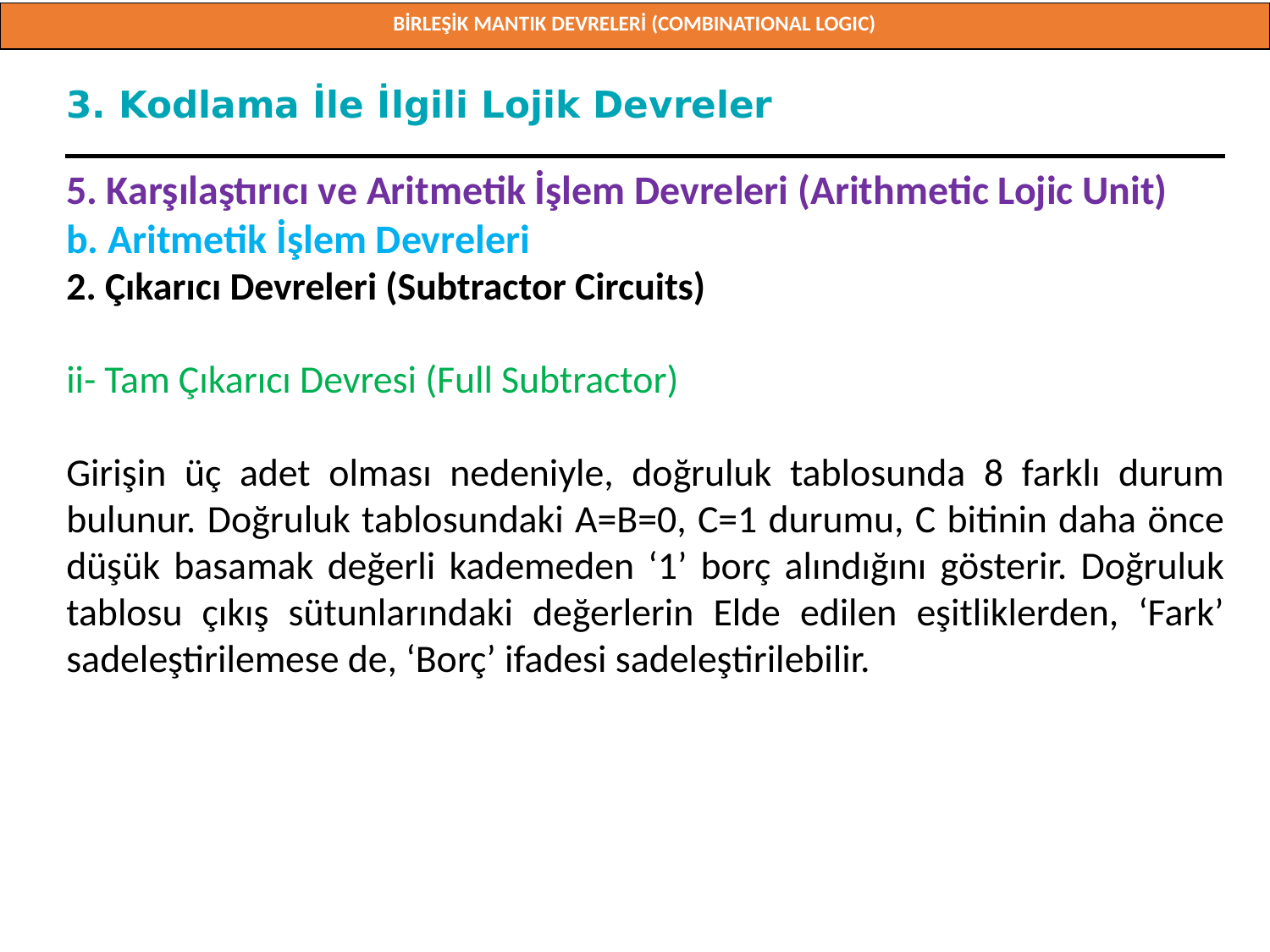

BİRLEŞİK MANTIK DEVRELERİ (COMBINATIONAL LOGIC)

Doç. Dr. Orhan ER
3. Kodlama İle İlgili Lojik Devreler
5. Karşılaştırıcı ve Aritmetik İşlem Devreleri (Arithmetic Lojic Unit)
b. Aritmetik İşlem Devreleri
2. Çıkarıcı Devreleri (Subtractor Circuits)

ii- Tam Çıkarıcı Devresi (Full Subtractor)

Girişin üç adet olması nedeniyle, doğruluk tablosunda 8 farklı durum bulunur. Doğruluk tablosundaki A=B=0, C=1 durumu, C bitinin daha önce düşük basamak değerli kademeden ‘1’ borç alındığını gösterir. Doğruluk tablosu çıkış sütunlarındaki değerlerin Elde edilen eşitliklerden, ‘Fark’ sadeleştirilemese de, ‘Borç’ ifadesi sadeleştirilebilir.

Doç. Dr. Orhan ER